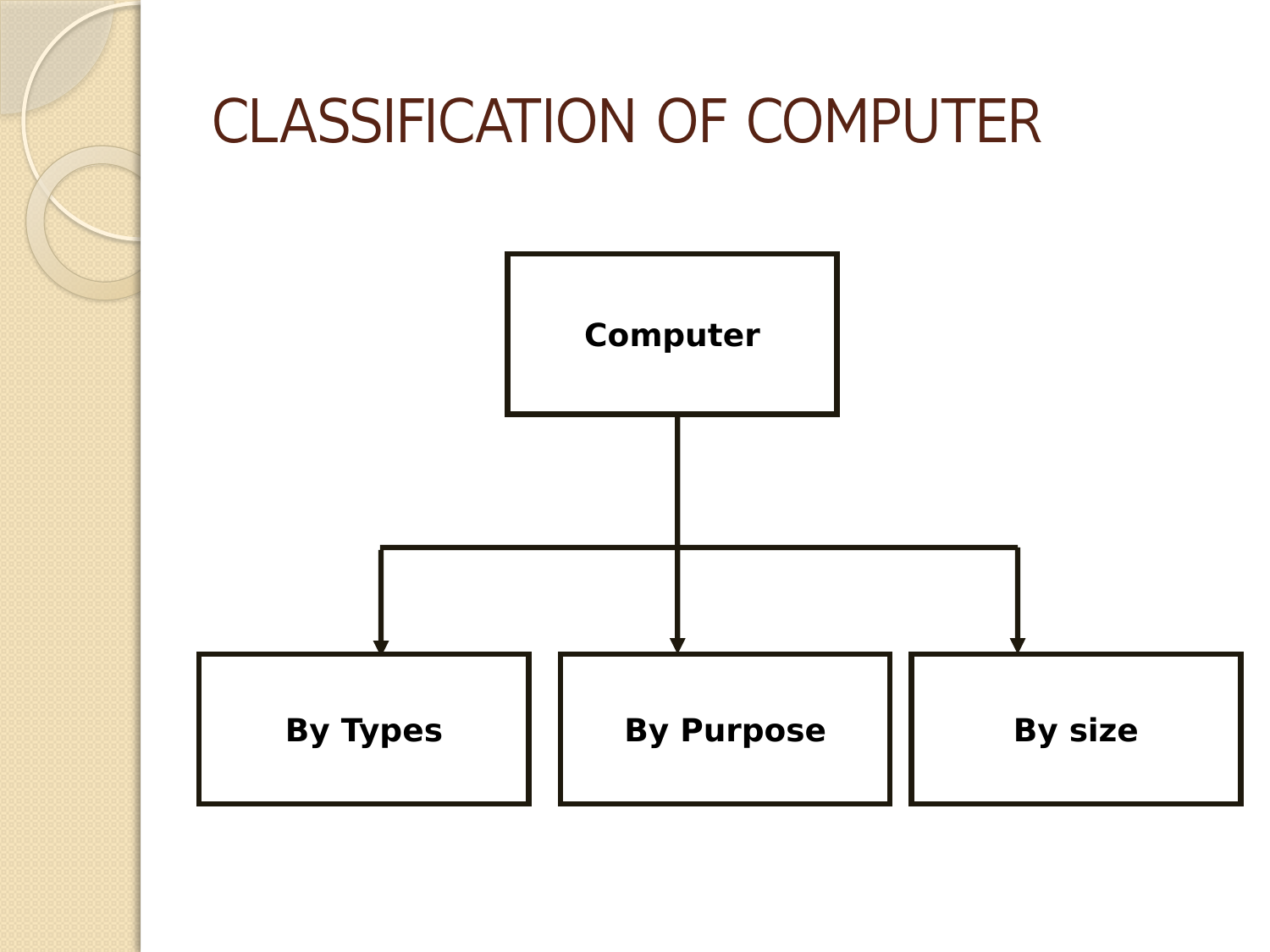

# Classification of Computer
Computer

By Types
By Purpose
By size